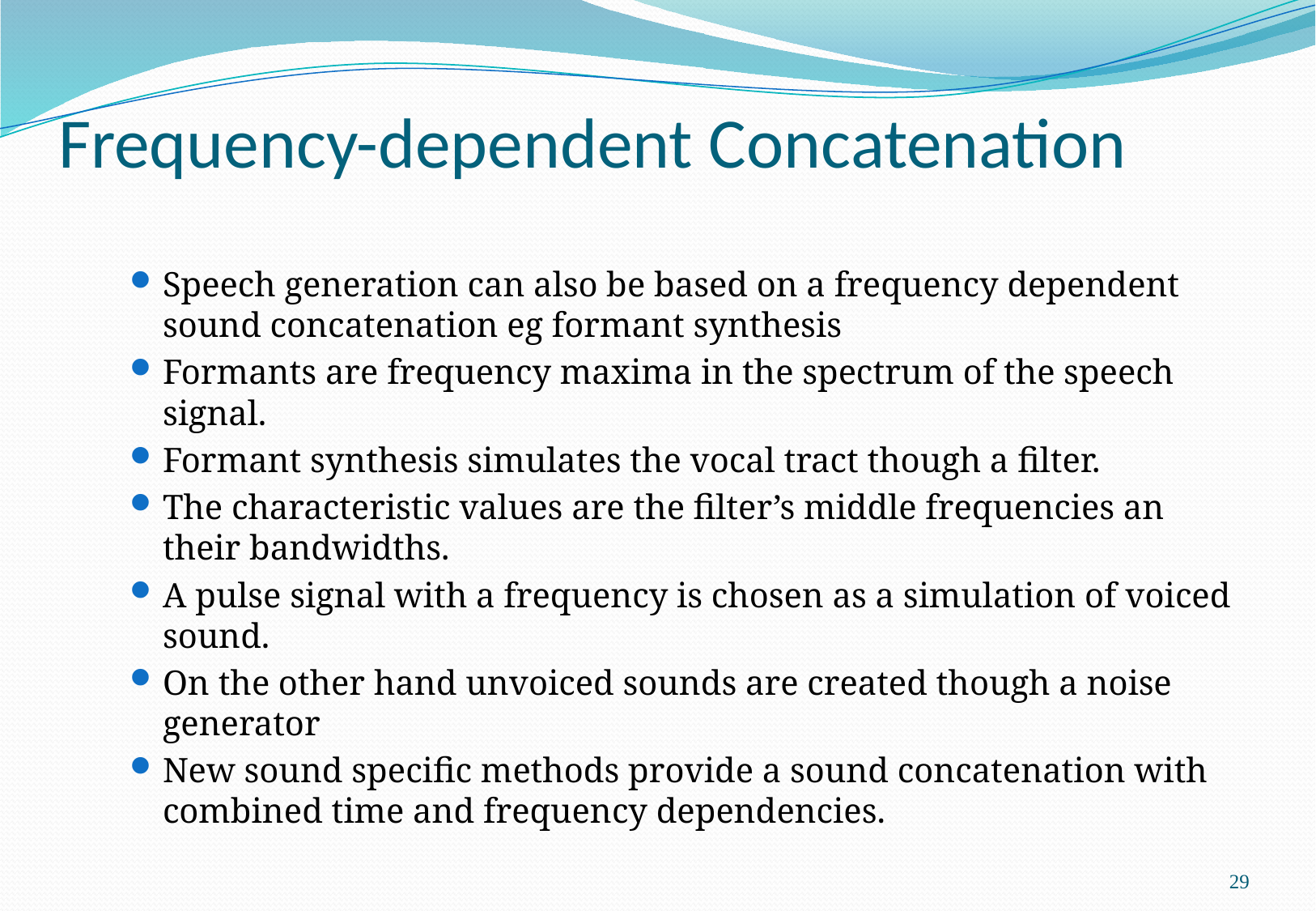

# Frequency-dependent Concatenation
Speech generation can also be based on a frequency dependent sound concatenation eg formant synthesis
Formants are frequency maxima in the spectrum of the speech signal.
Formant synthesis simulates the vocal tract though a filter.
The characteristic values are the filter’s middle frequencies an their bandwidths.
A pulse signal with a frequency is chosen as a simulation of voiced sound.
On the other hand unvoiced sounds are created though a noise generator
New sound specific methods provide a sound concatenation with combined time and frequency dependencies.
29